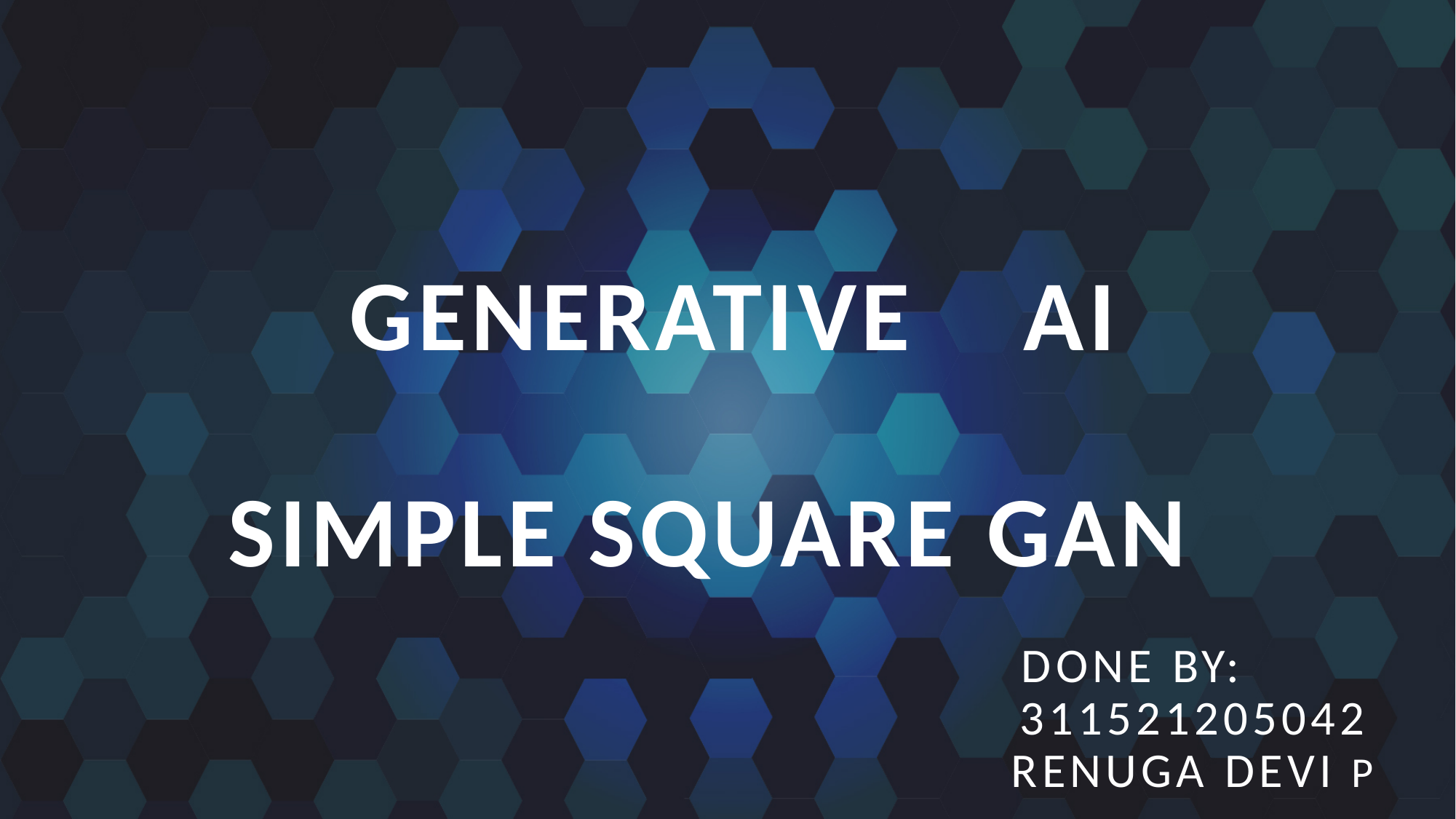

GENERATIVE    AI                          
SIMPLE SQUARE GAN
                                                 
                                                     dONE bY:
                                                             311521205042
                                                             rENUGA deVI p